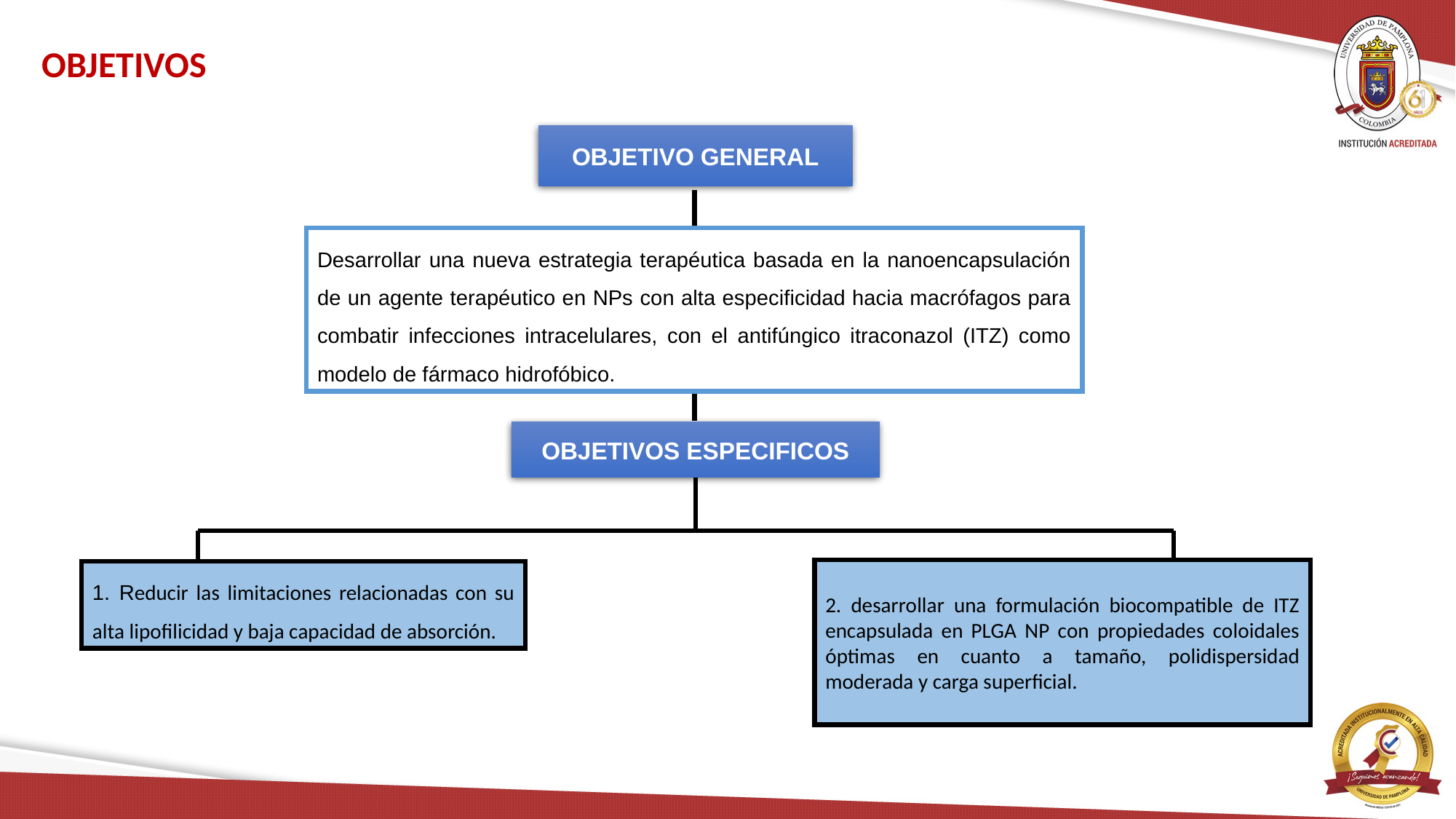

OBJETIVOS
OBJETIVO GENERAL
Desarrollar una nueva estrategia terapéutica basada en la nanoencapsulación de un agente terapéutico en NPs con alta especificidad hacia macrófagos para combatir infecciones intracelulares, con el antifúngico itraconazol (ITZ) como modelo de fármaco hidrofóbico.
OBJETIVOS ESPECIFICOS
2. desarrollar una formulación biocompatible de ITZ encapsulada en PLGA NP con propiedades coloidales óptimas en cuanto a tamaño, polidispersidad moderada y carga superficial.
1. Reducir las limitaciones relacionadas con su alta lipofilicidad y baja capacidad de absorción.